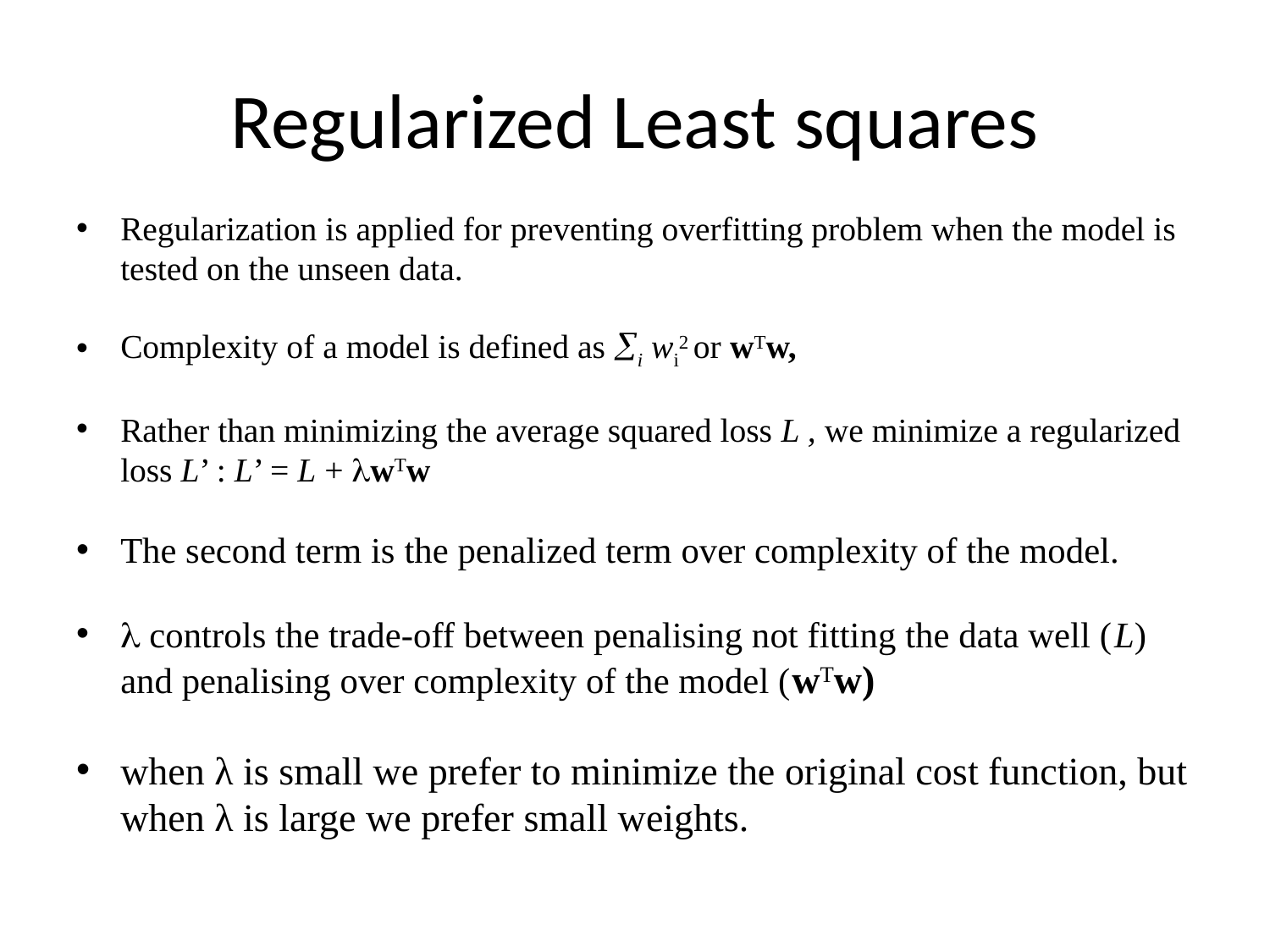

# Regularized Least squares
Regularization is applied for preventing overfitting problem when the model is tested on the unseen data.

Complexity of a model is defined as ∑i wi2 or wTw,

Rather than minimizing the average squared loss L , we minimize a regularized loss L’ : L’ = L + λwTw

The second term is the penalized term over complexity of the model.

λ controls the trade-off between penalising not fitting the data well (L) and penalising over complexity of the model (wTw)

when λ is small we prefer to minimize the original cost function, but when λ is large we prefer small weights.